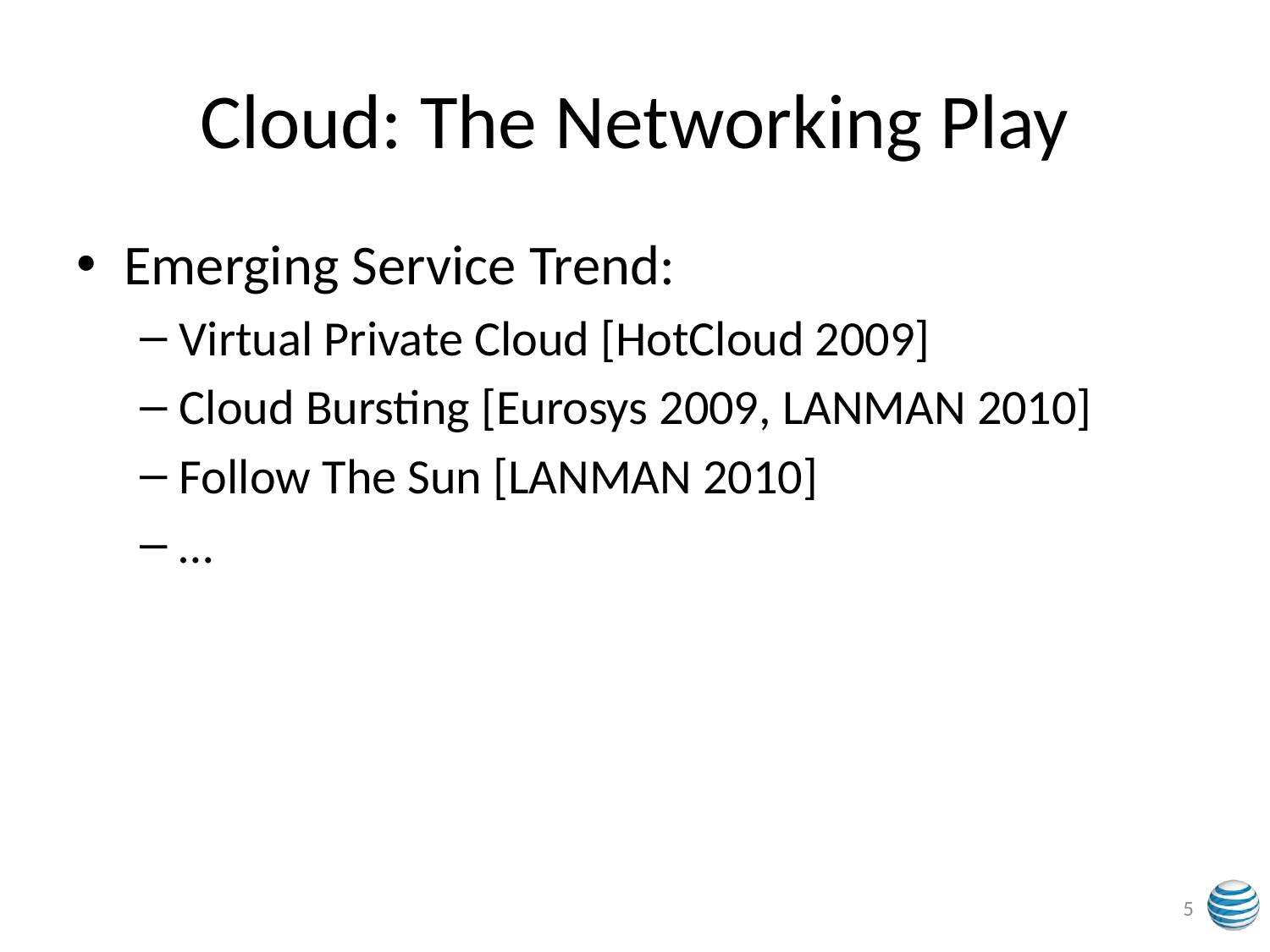

# Cloud: The Networking Play
Emerging Service Trend:
Virtual Private Cloud [HotCloud 2009]
Cloud Bursting [Eurosys 2009, LANMAN 2010]
Follow The Sun [LANMAN 2010]
…

5